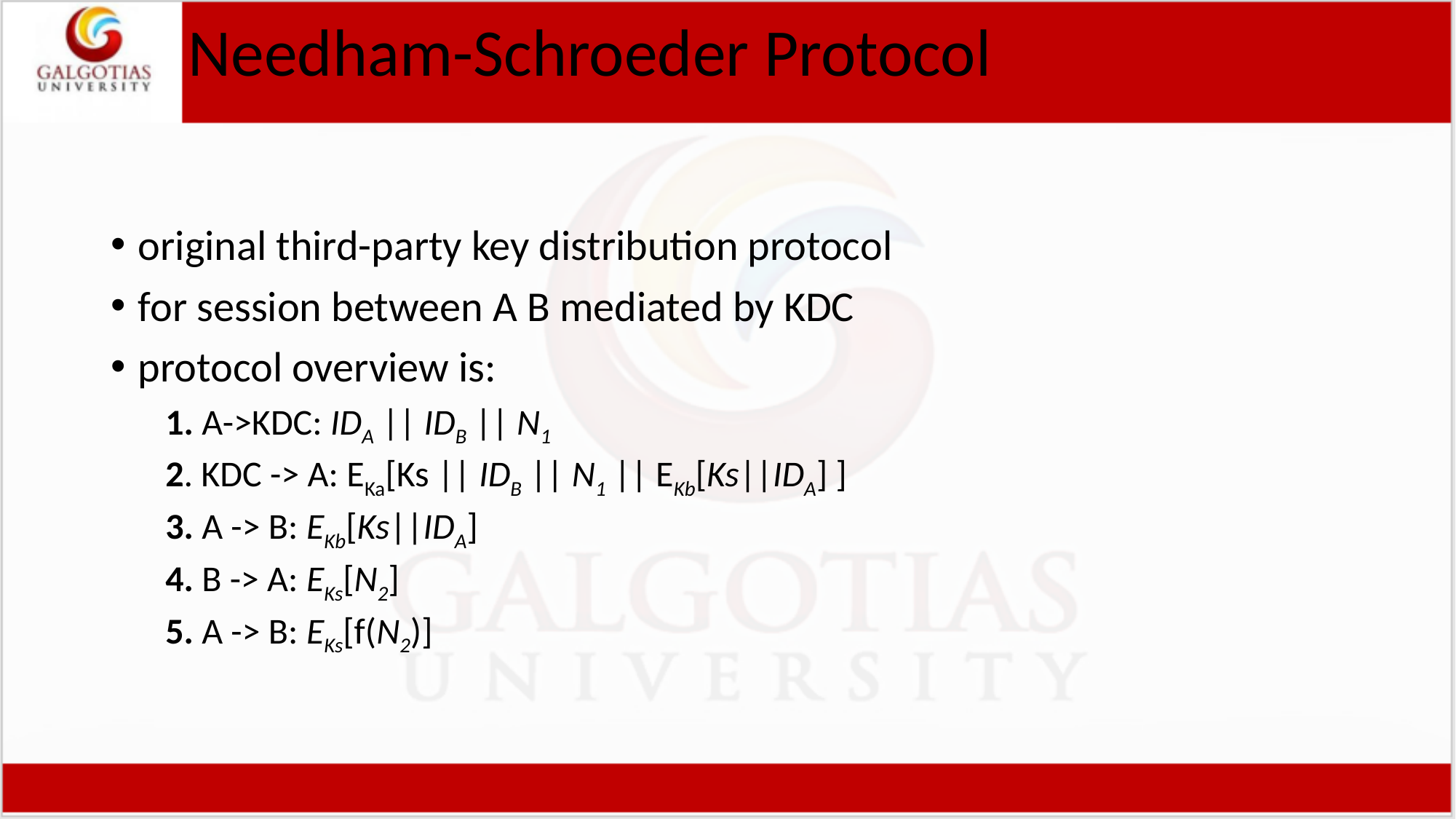

# Needham-Schroeder Protocol
original third-party key distribution protocol
for session between A B mediated by KDC
protocol overview is:
1. A->KDC: IDA || IDB || N1
2. KDC -> A: EKa[Ks || IDB || N1 || EKb[Ks||IDA] ]
3. A -> B: EKb[Ks||IDA]
4. B -> A: EKs[N2]
5. A -> B: EKs[f(N2)]